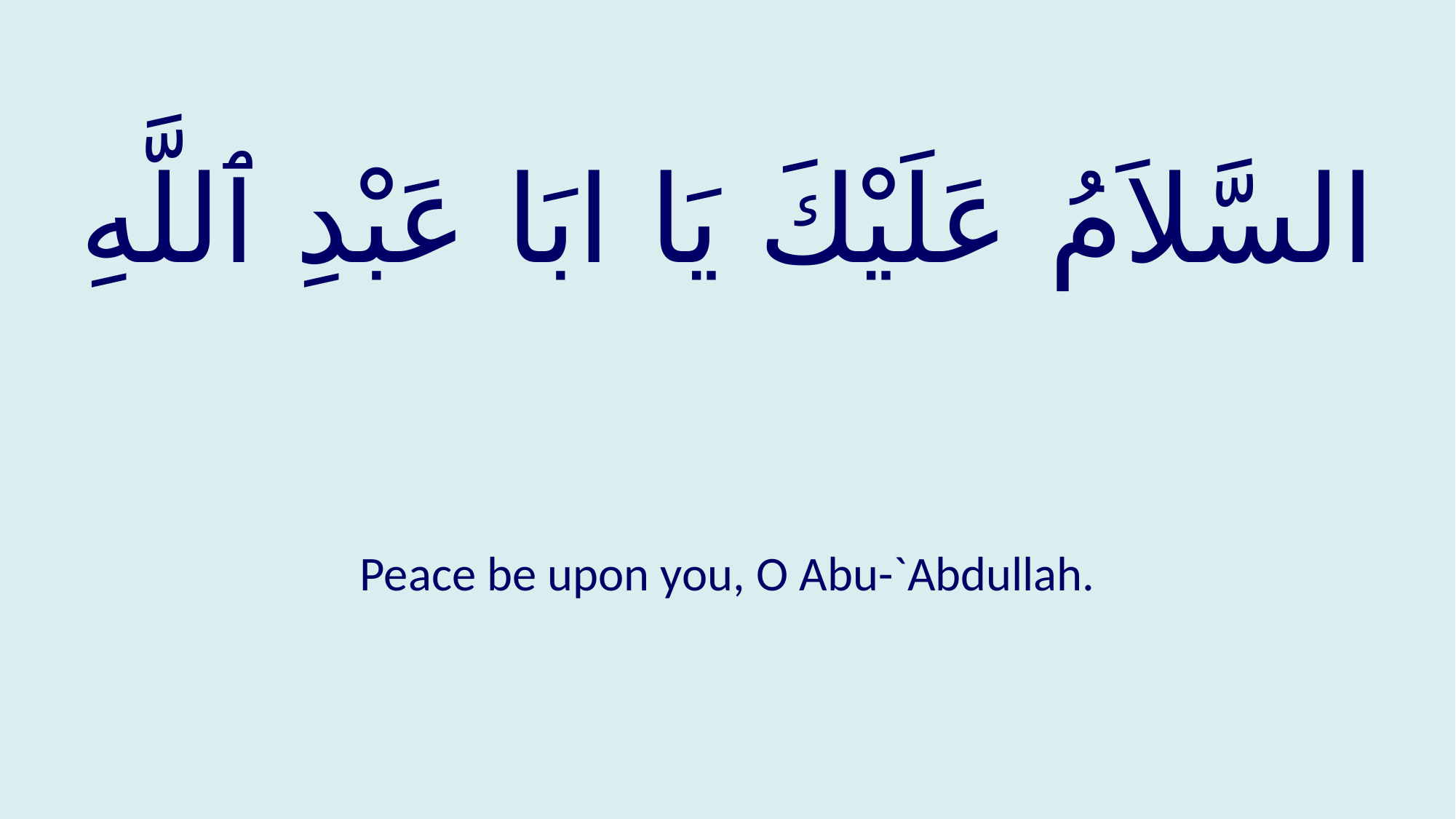

# السَّلاَمُ عَلَيْكَ يَا ابَا عَبْدِ ٱللَّهِ
Peace be upon you, O Abu-`Abdullah.